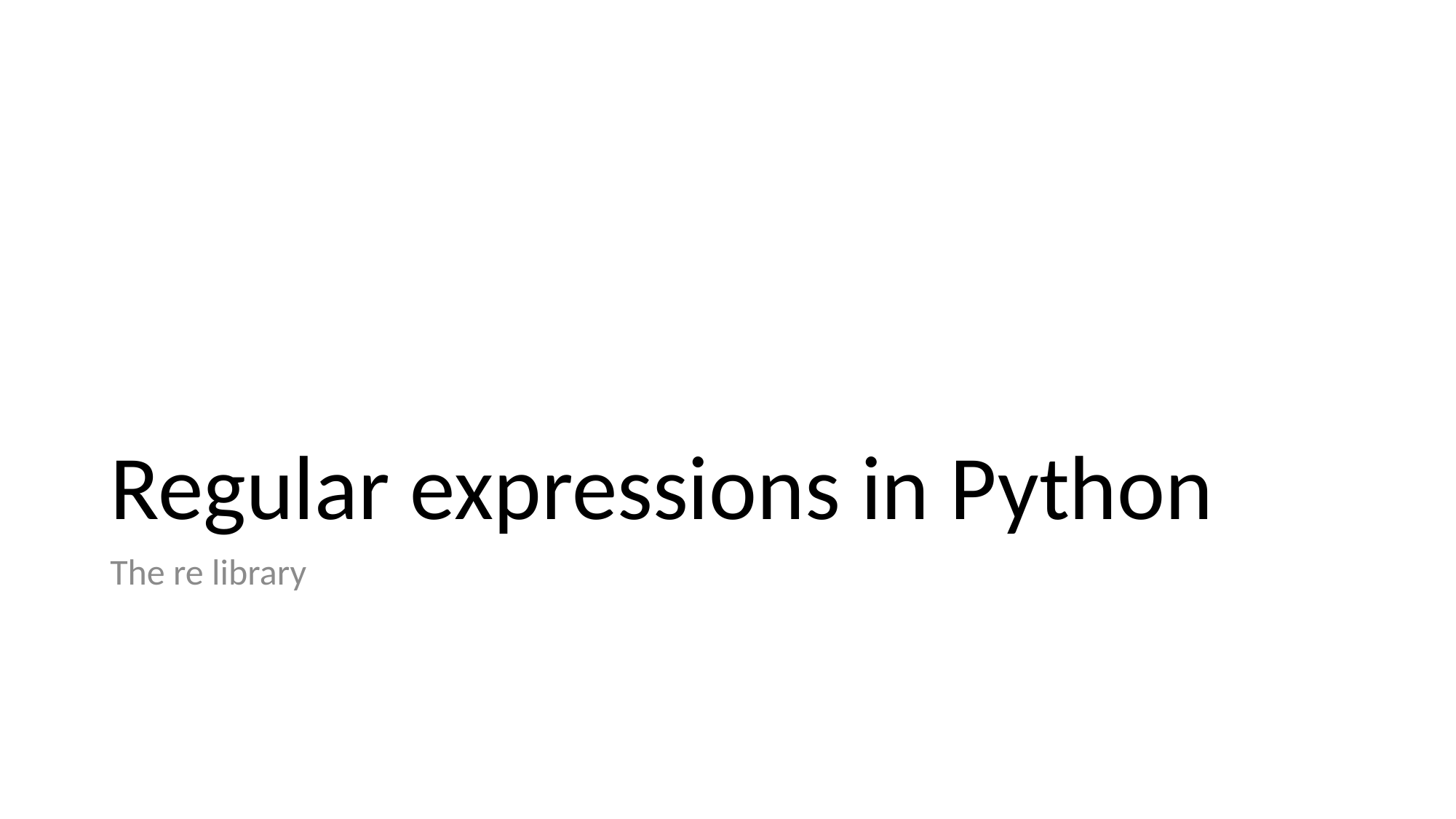

# Regular expressions in Python
The re library